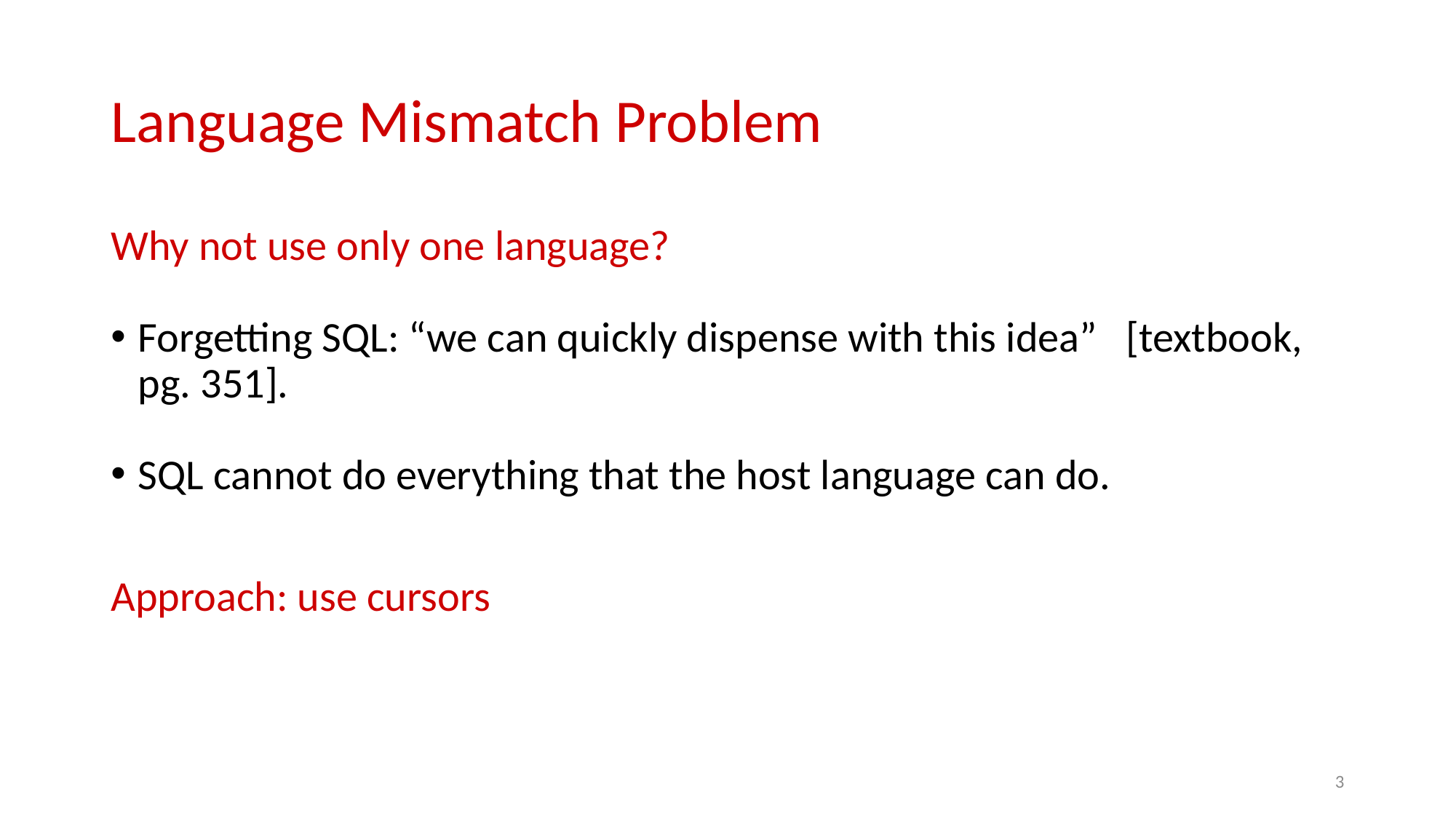

# Language Mismatch Problem
Why not use only one language?

Forgetting SQL: “we can quickly dispense with this idea”   [textbook, pg. 351].

SQL cannot do everything that the host language can do.

Approach: use cursors
3